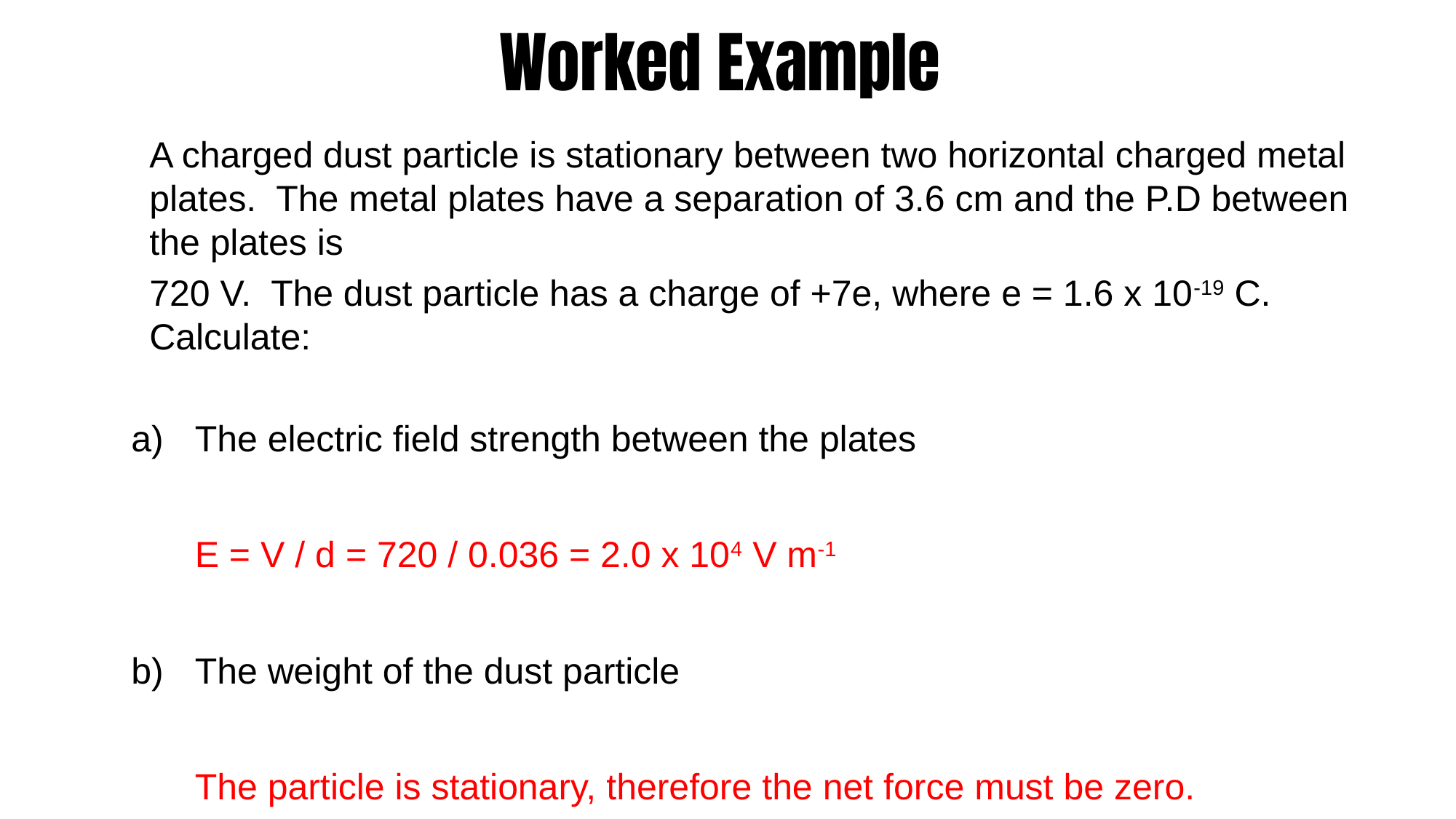

# Worked Example
	A charged dust particle is stationary between two horizontal charged metal plates.  The metal plates have a separation of 3.6 cm and the P.D between the plates is
	720 V.  The dust particle has a charge of +7e, where e = 1.6 x 10-19 C.  Calculate:

The electric field strength between the plates

	E = V / d = 720 / 0.036 = 2.0 x 104 V m-1

The weight of the dust particle

	The particle is stationary, therefore the net force must be zero.
	Weight = Electric force = Eq = 2.0 x 104 x (7 x 1.6 x 10-19) = 2.2 x 10-14 N